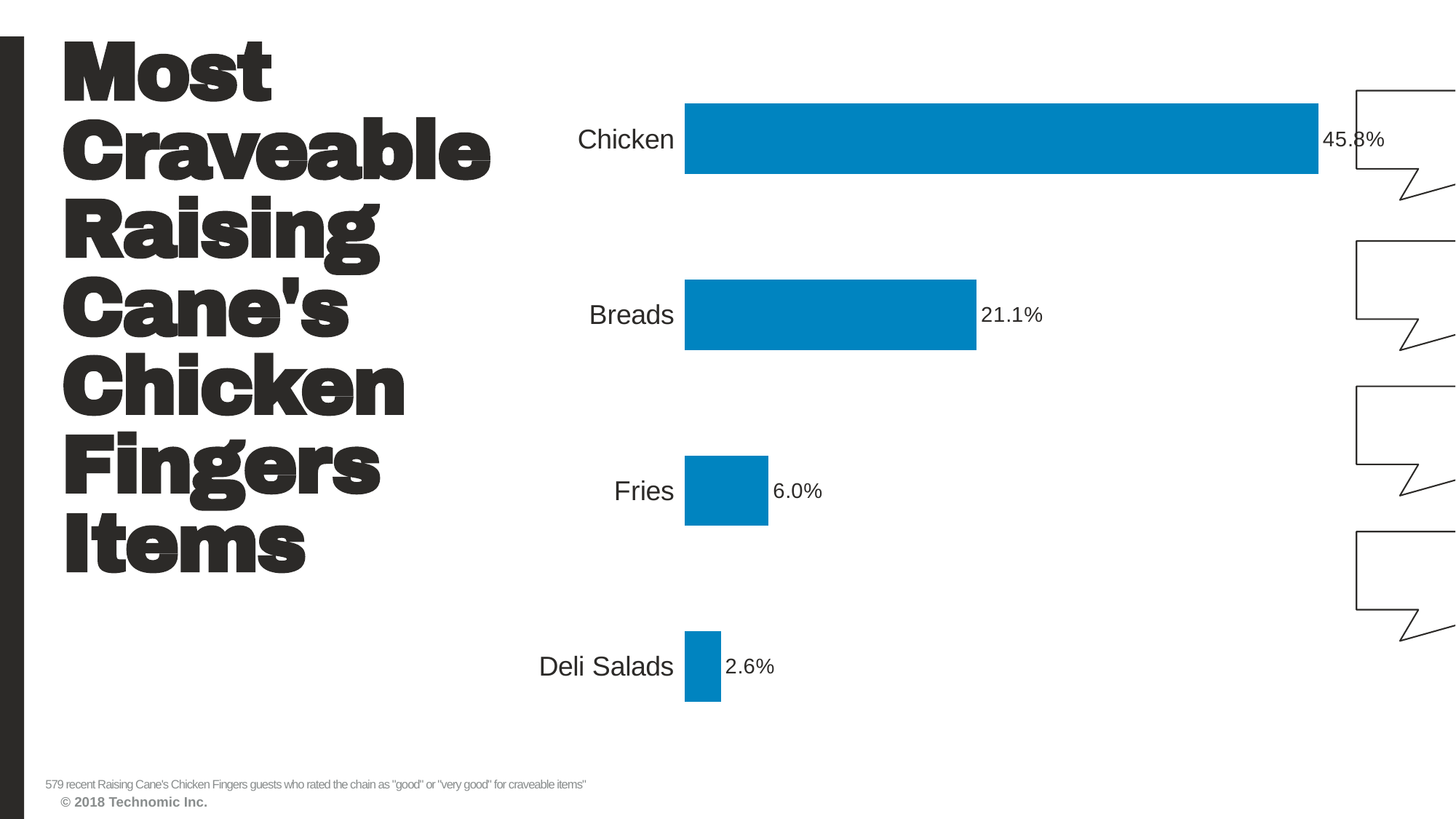

# Most Craveable Raising Cane's Chicken Fingers Items

### Chart

| Category | Series1 |
|---|---|
| Deli Salads | 0.025906736 |
| Fries | 0.06044905 |
| Breads | 0.210708117 |
| Chicken | 0.457685665 |
579 recent Raising Cane's Chicken Fingers guests who rated the chain as "good" or "very good" for craveable items"